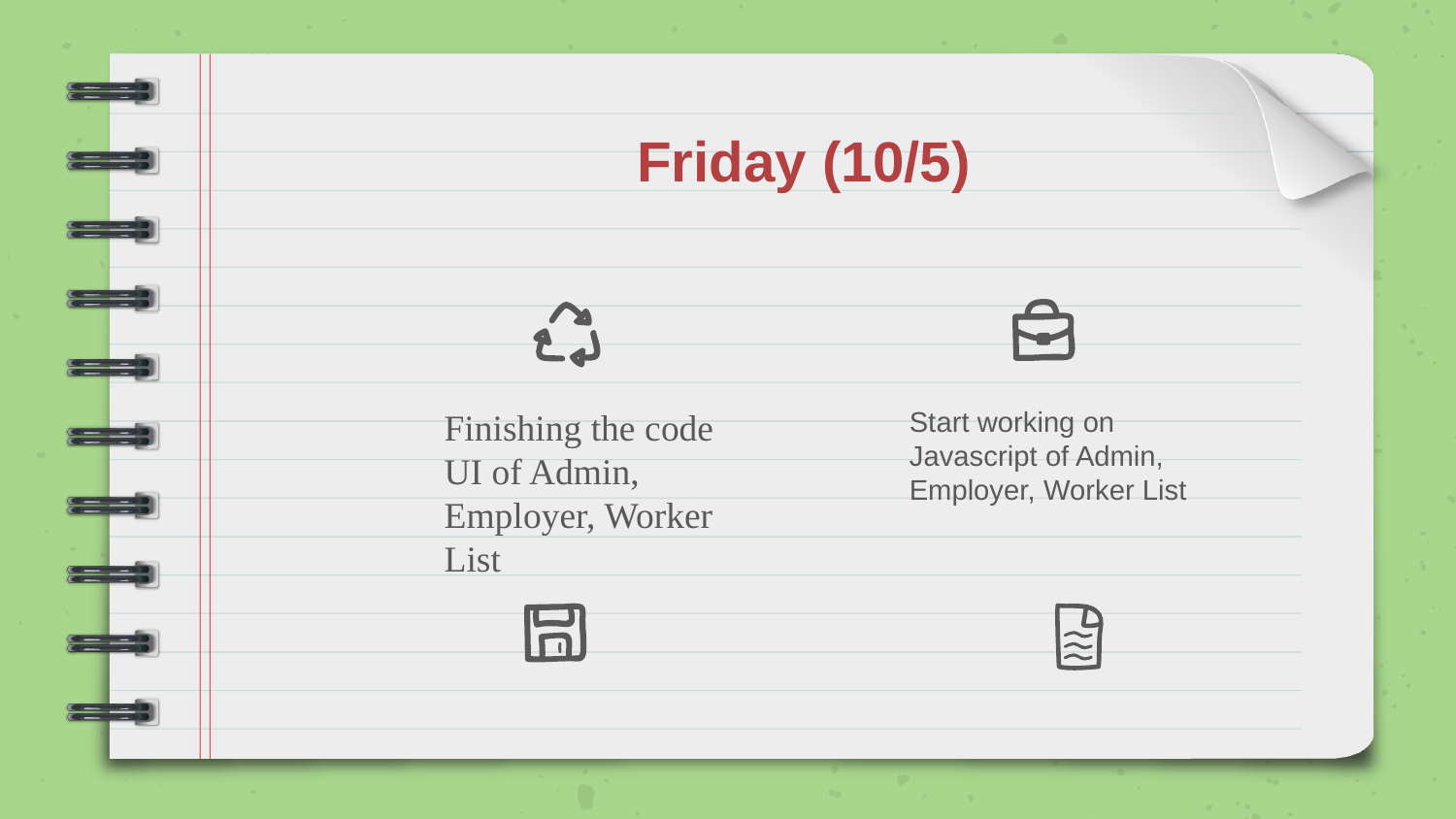

Friday (10/5)

Finishing the code UI of Admin, Employer, Worker List
Start working on Javascript of Admin, Employer, Worker List